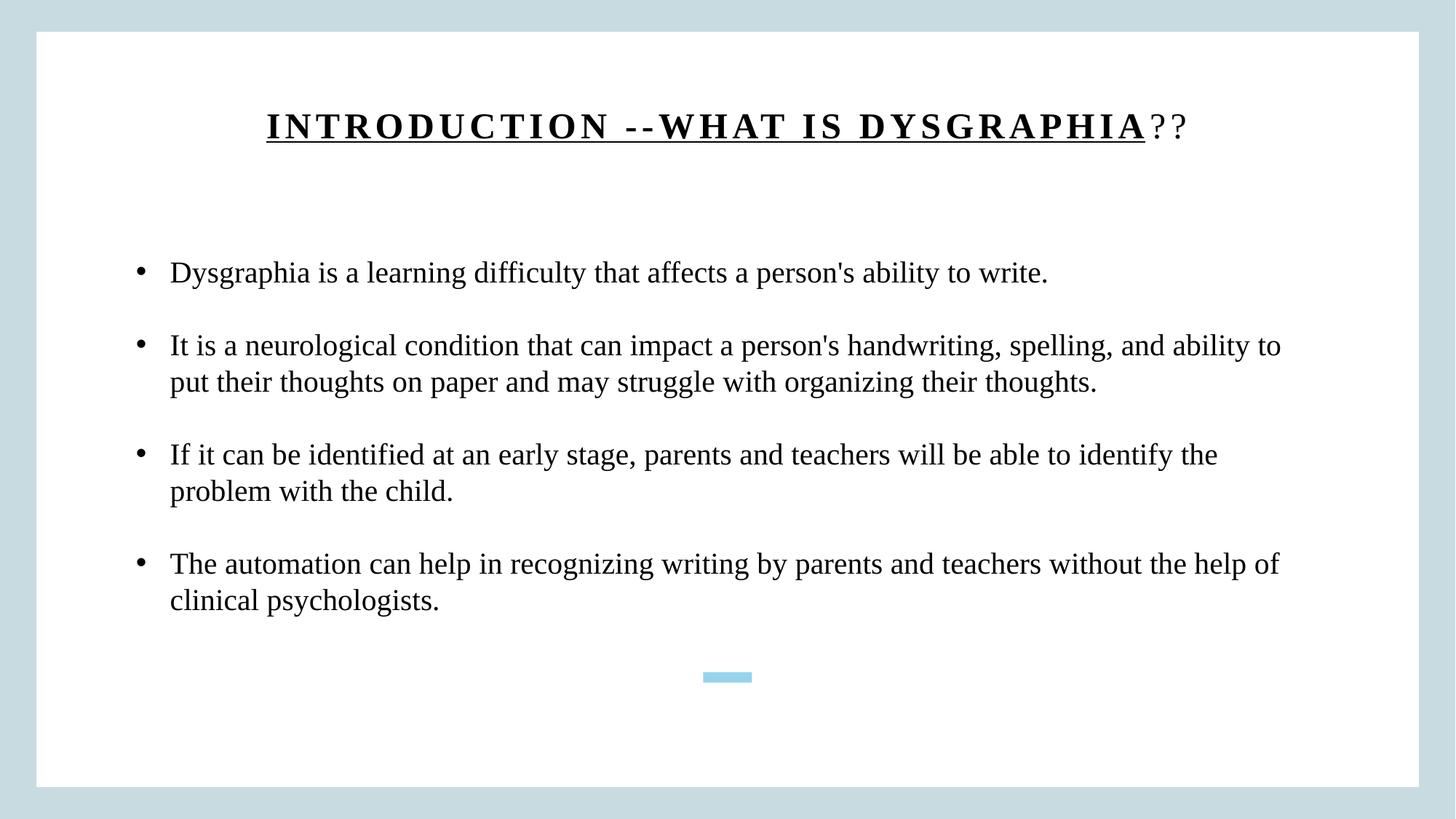

# Introduction --What is DYSGRAPHIA??
Dysgraphia is a learning difficulty that affects a person's ability to write.

It is a neurological condition that can impact a person's handwriting, spelling, and ability to put their thoughts on paper and may struggle with organizing their thoughts.

If it can be identified at an early stage, parents and teachers will be able to identify the problem with the child.

The automation can help in recognizing writing by parents and teachers without the help of clinical psychologists.